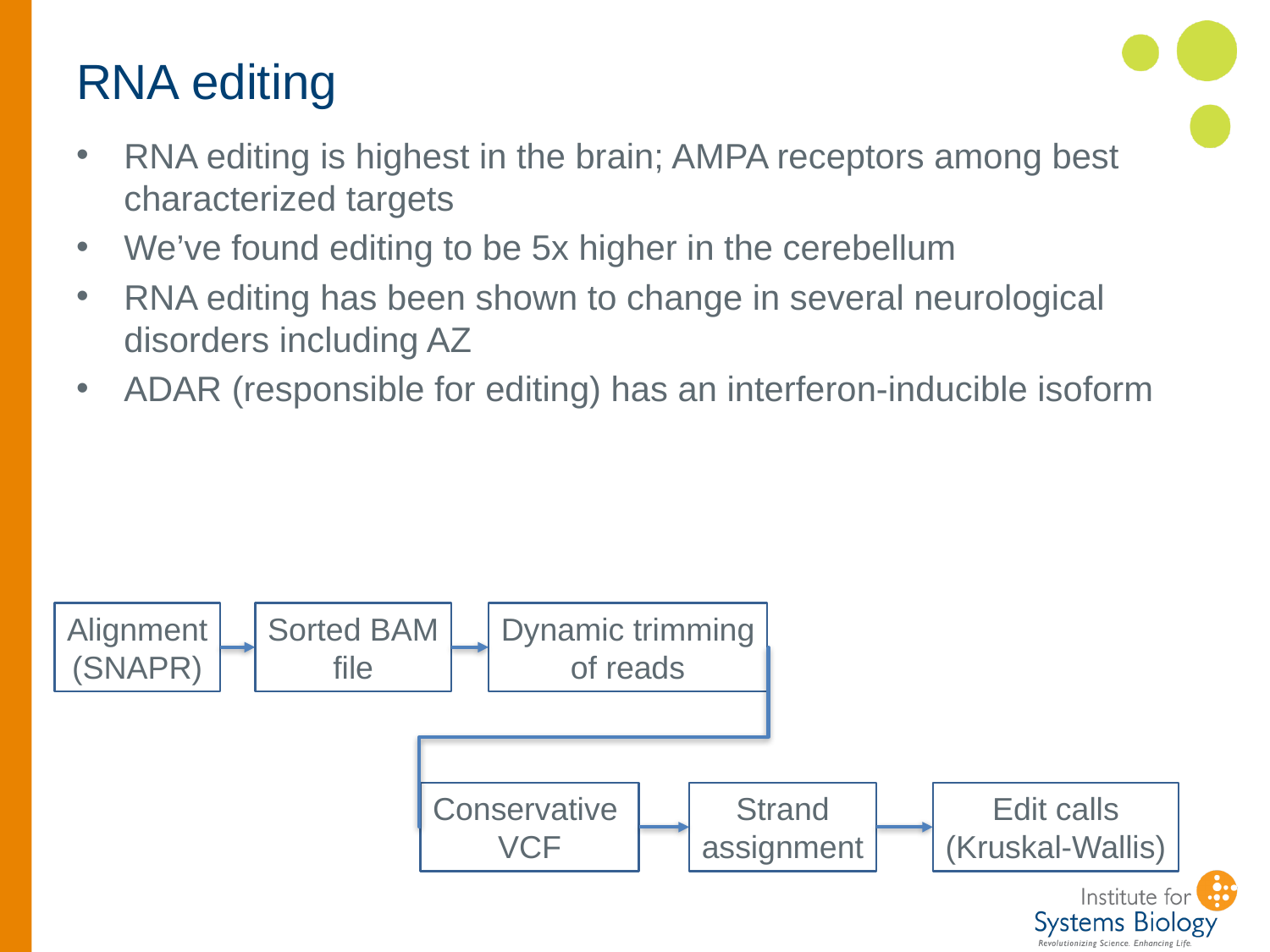

# RNA editing
RNA editing is highest in the brain; AMPA receptors among best characterized targets
We’ve found editing to be 5x higher in the cerebellum
RNA editing has been shown to change in several neurological disorders including AZ
ADAR (responsible for editing) has an interferon-inducible isoform
Alignment
(SNAPR)
Sorted BAM
file
Dynamic trimming
of reads
Conservative
VCF
Strand
assignment
Edit calls
(Kruskal-Wallis)